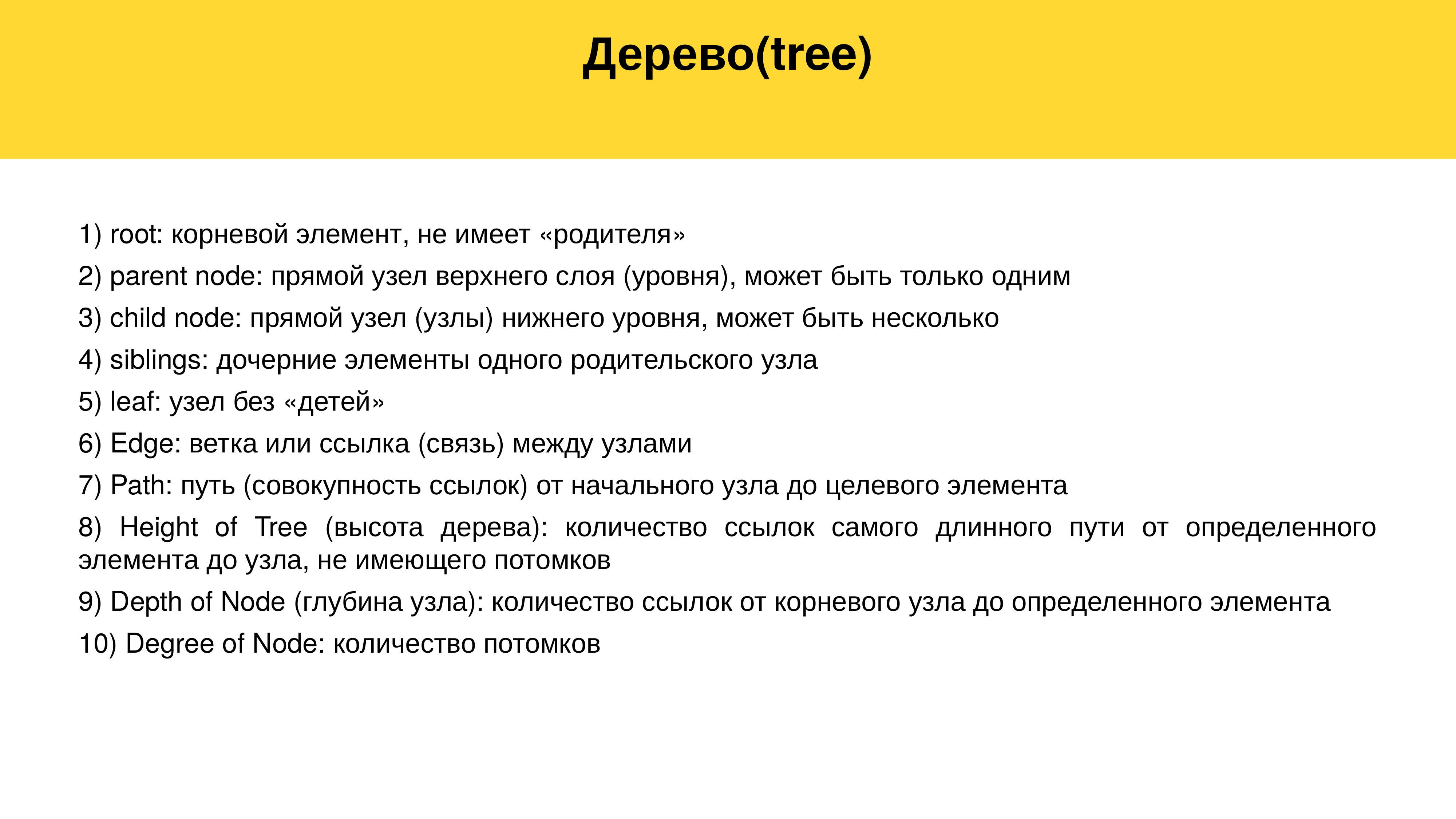

Дерево(tree)

1) root: корневой элемент, не имеет «родителя»
2) parent node: прямой узел верхнего слоя (уровня), может быть только одним
3) child node: прямой узел (узлы) нижнего уровня, может быть несколько
4) siblings: дочерние элементы одного родительского узла
5) leaf: узел без «детей»
6) Edge: ветка или ссылка (связь) между узлами
7) Path: путь (совокупность ссылок) от начального узла до целевого элемента
8) Height of Tree (высота дерева): количество ссылок самого длинного пути от определенного элемента до узла, не имеющего потомков
9) Depth of Node (глубина узла): количество ссылок от корневого узла до определенного элемента
10) Degree of Node: количество потомков